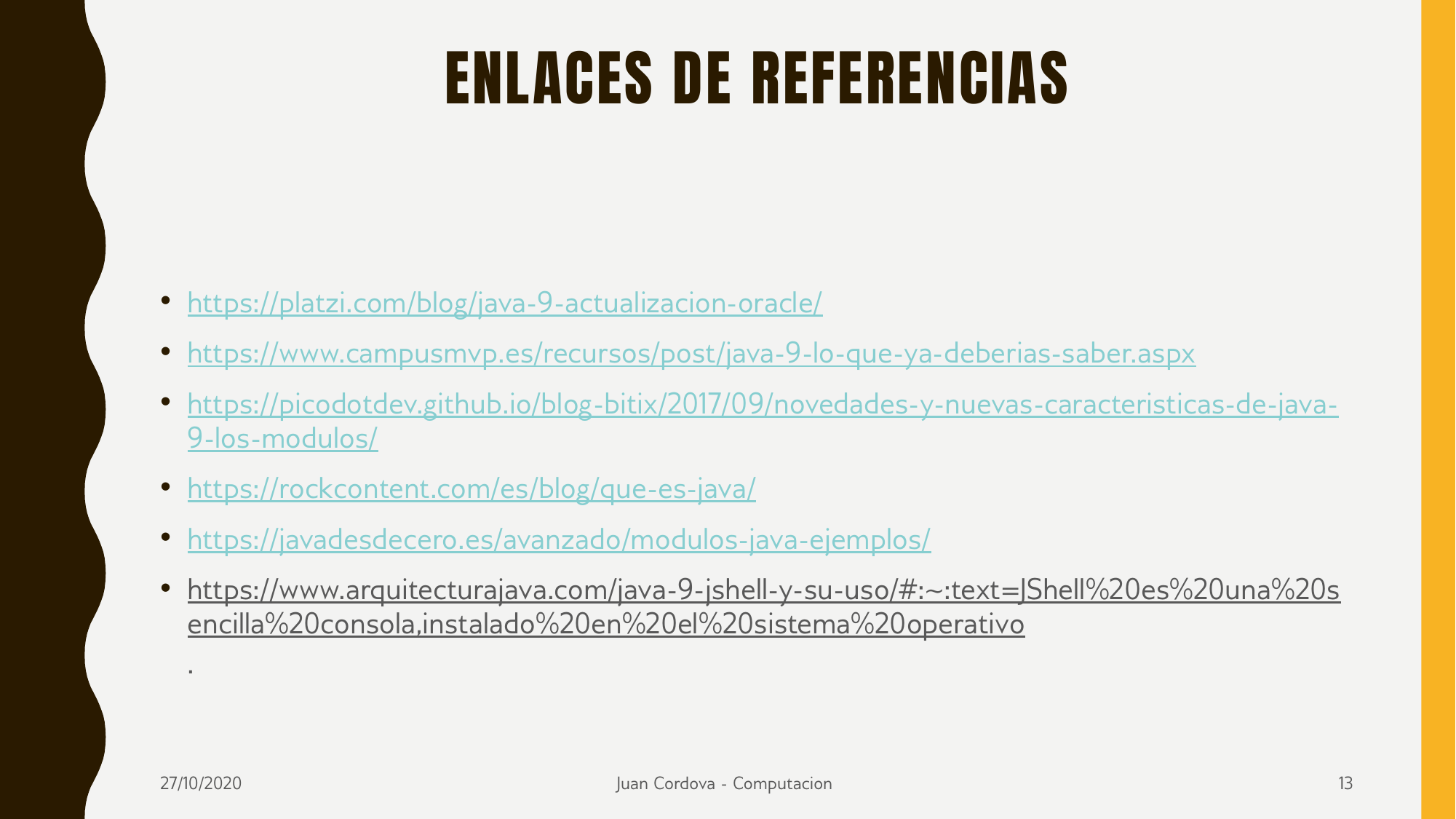

# Enlaces de Referencias
https://platzi.com/blog/java-9-actualizacion-oracle/
https://www.campusmvp.es/recursos/post/java-9-lo-que-ya-deberias-saber.aspx
https://picodotdev.github.io/blog-bitix/2017/09/novedades-y-nuevas-caracteristicas-de-java-9-los-modulos/
https://rockcontent.com/es/blog/que-es-java/
https://javadesdecero.es/avanzado/modulos-java-ejemplos/
https://www.arquitecturajava.com/java-9-jshell-y-su-uso/#:~:text=JShell%20es%20una%20sencilla%20consola,instalado%20en%20el%20sistema%20operativo.

27/10/2020
Juan Cordova - Computacion
13